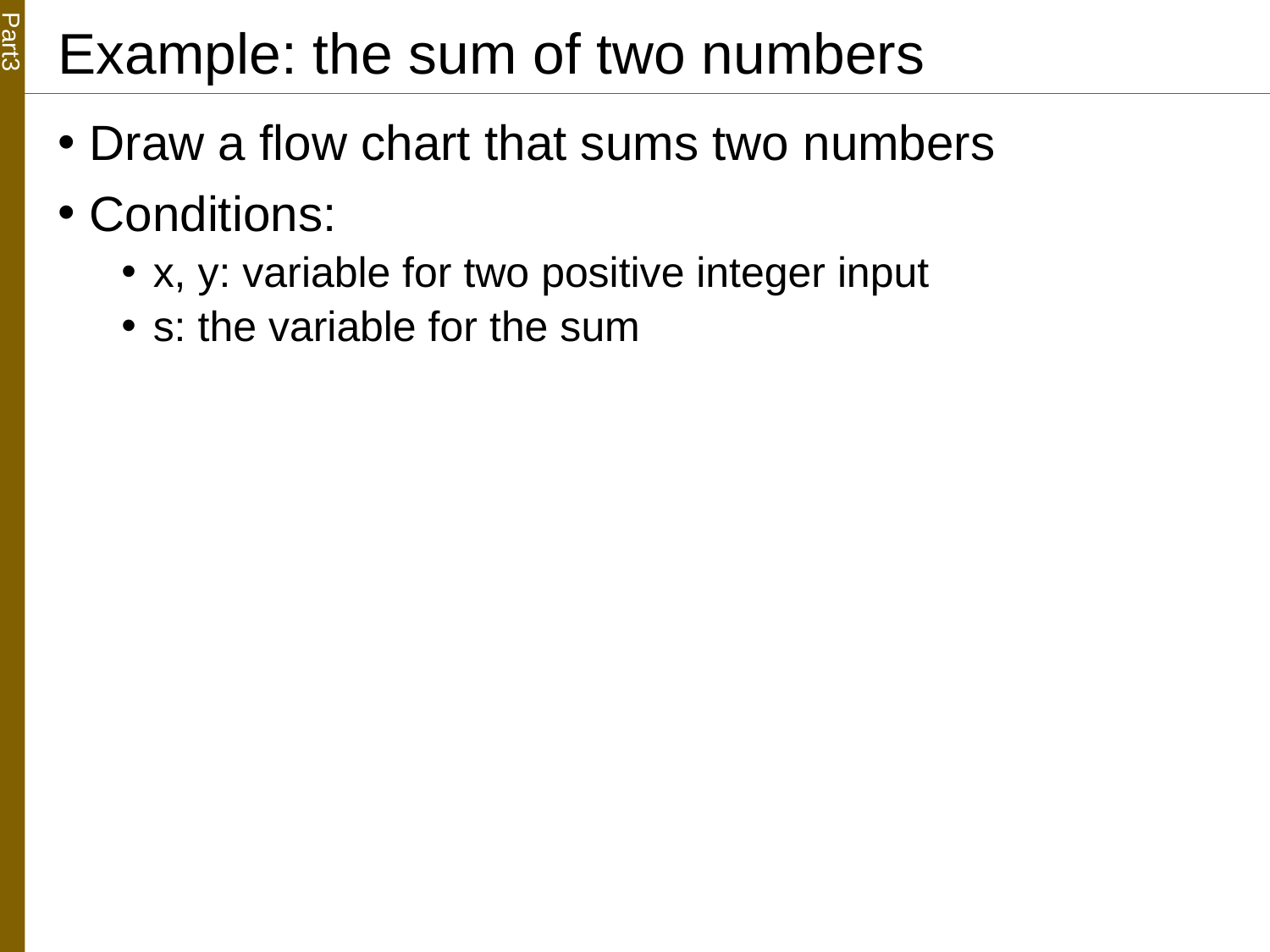

# Example: the sum of two numbers
Draw a flow chart that sums two numbers
Conditions:
x, y: variable for two positive integer input
s: the variable for the sum